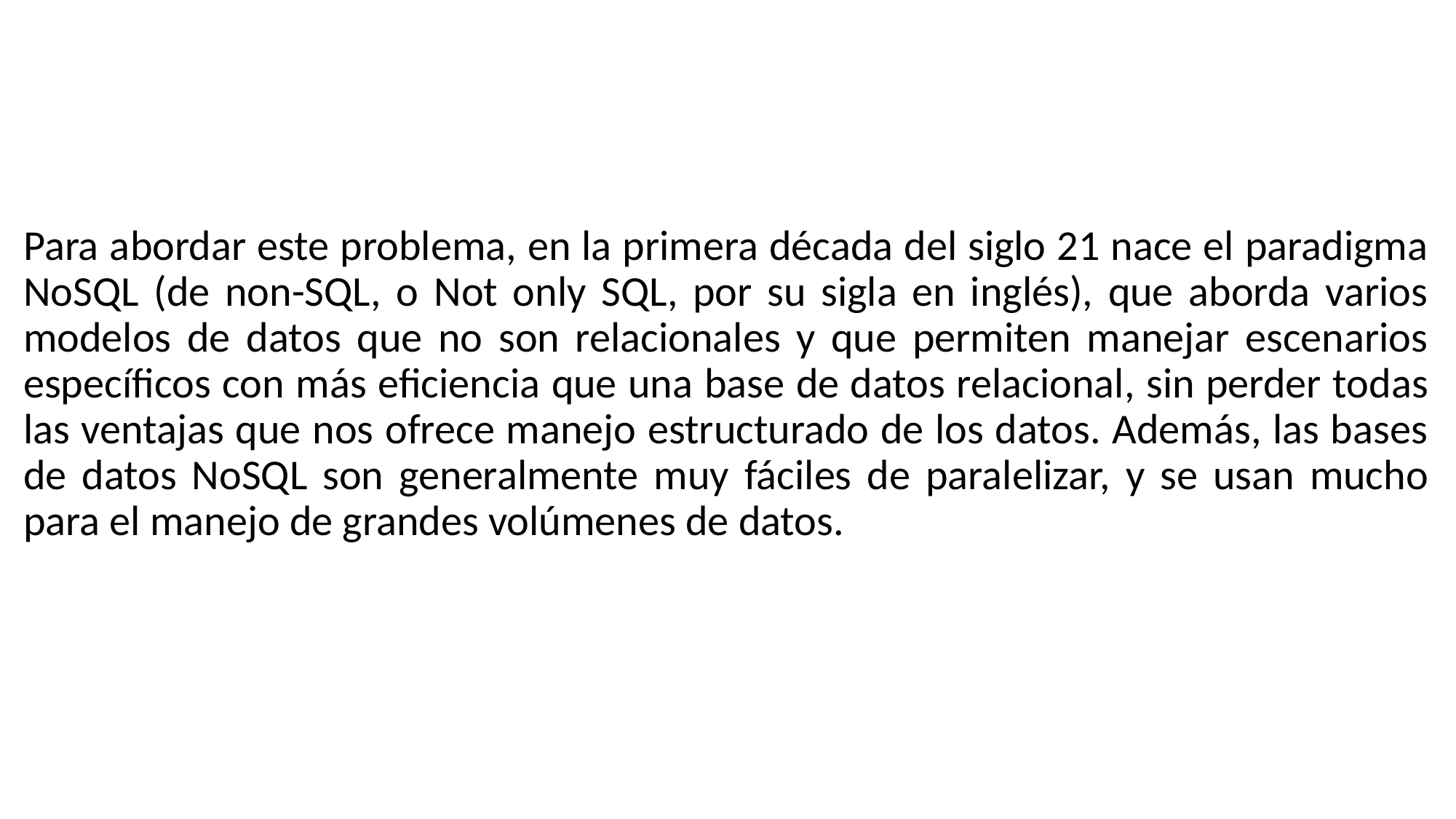

#
Para abordar este problema, en la primera década del siglo 21 nace el paradigma NoSQL (de non-SQL, o Not only SQL, por su sigla en inglés), que aborda varios modelos de datos que no son relacionales y que permiten manejar escenarios específicos con más eficiencia que una base de datos relacional, sin perder todas las ventajas que nos ofrece manejo estructurado de los datos. Además, las bases de datos NoSQL son generalmente muy fáciles de paralelizar, y se usan mucho para el manejo de grandes volúmenes de datos.